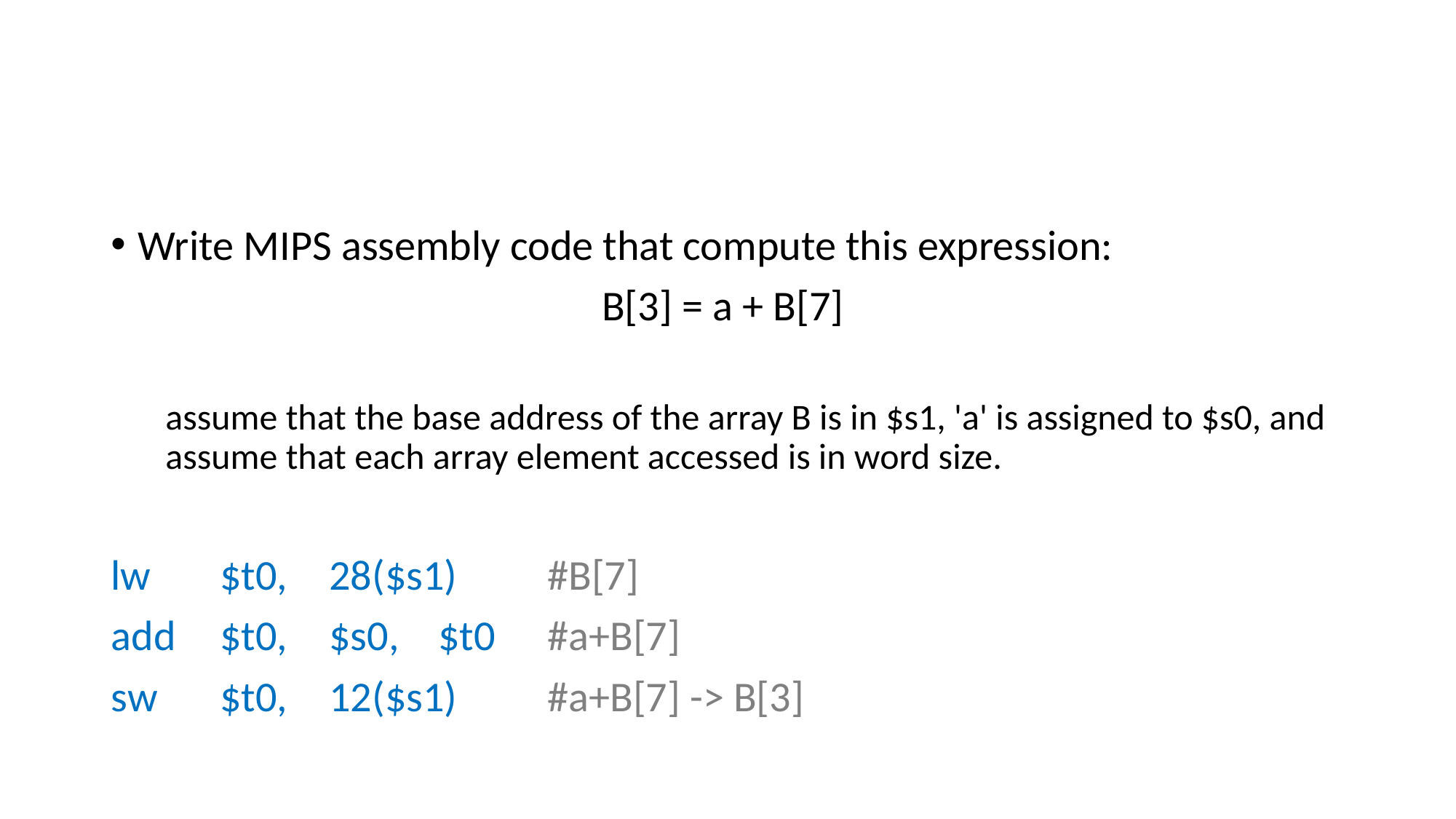

#
Write MIPS assembly code that compute this expression:
B[3] = a + B[7]

assume that the base address of the array B is in $s1, 'a' is assigned to $s0, and assume that each array element accessed is in word size.

lw 	$t0,	28($s1) 	#B[7]
add 	$t0,	$s0,	$t0 	#a+B[7]
sw 	$t0,	12($s1) 	#a+B[7] -> B[3]